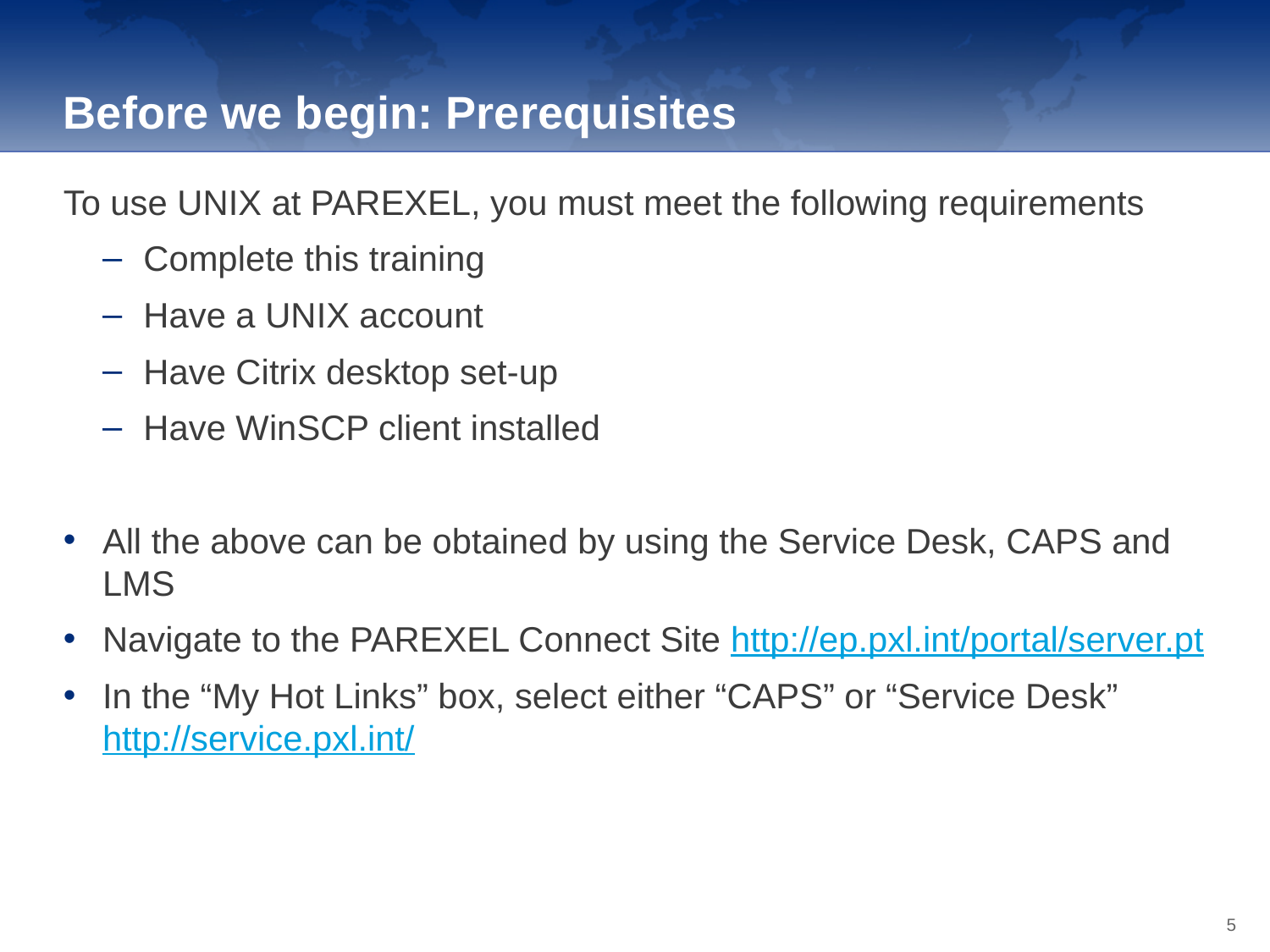

Before we begin: Prerequisites
To use UNIX at PAREXEL, you must meet the following requirements
Complete this training
Have a UNIX account
Have Citrix desktop set-up
Have WinSCP client installed

All the above can be obtained by using the Service Desk, CAPS and LMS
Navigate to the PAREXEL Connect Site http://ep.pxl.int/portal/server.pt
In the “My Hot Links” box, select either “CAPS” or “Service Desk” http://service.pxl.int/
5